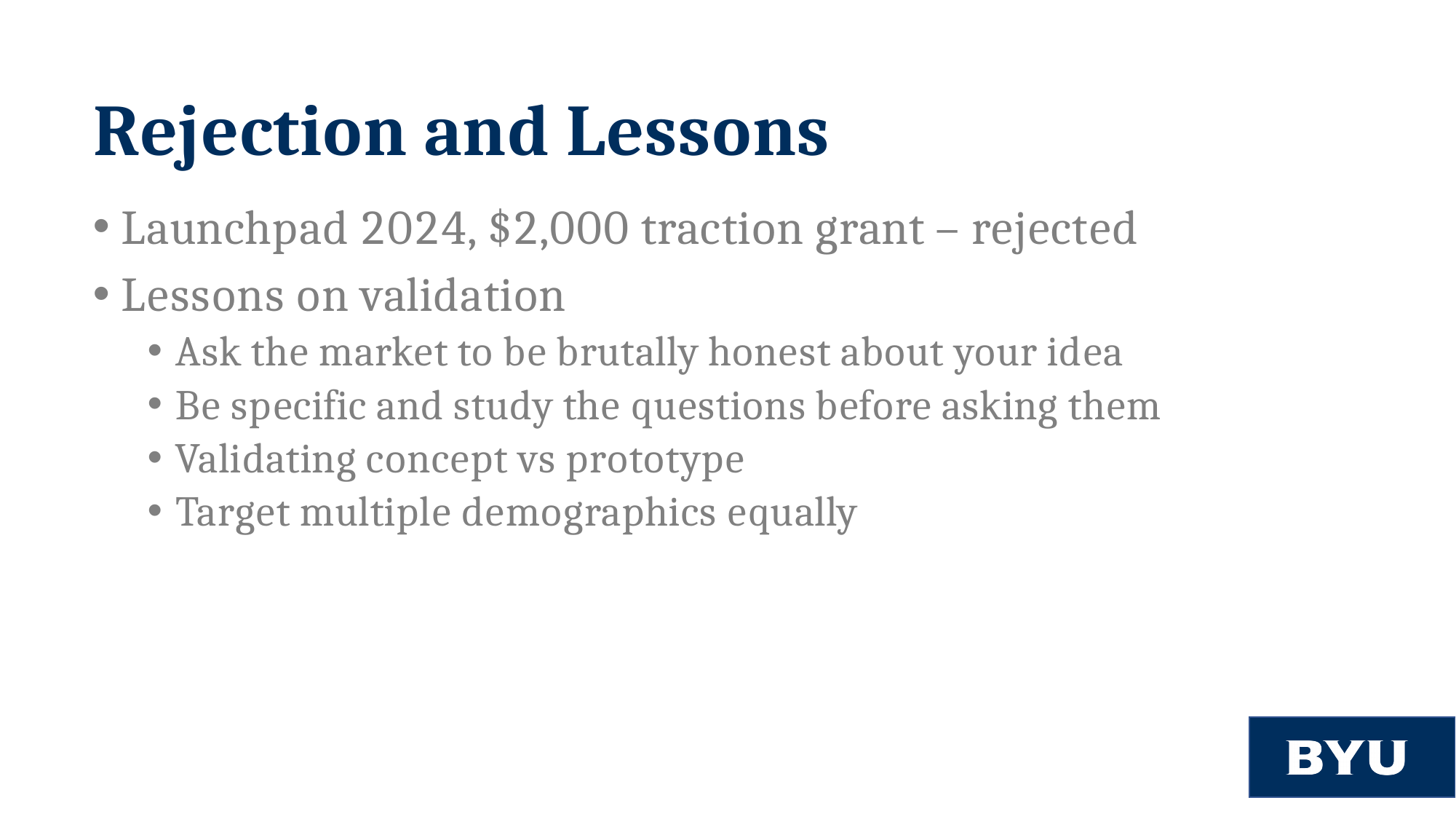

# Rejection and Lessons
Launchpad 2024, $2,000 traction grant – rejected
Lessons on validation
Ask the market to be brutally honest about your idea
Be specific and study the questions before asking them
Validating concept vs prototype
Target multiple demographics equally